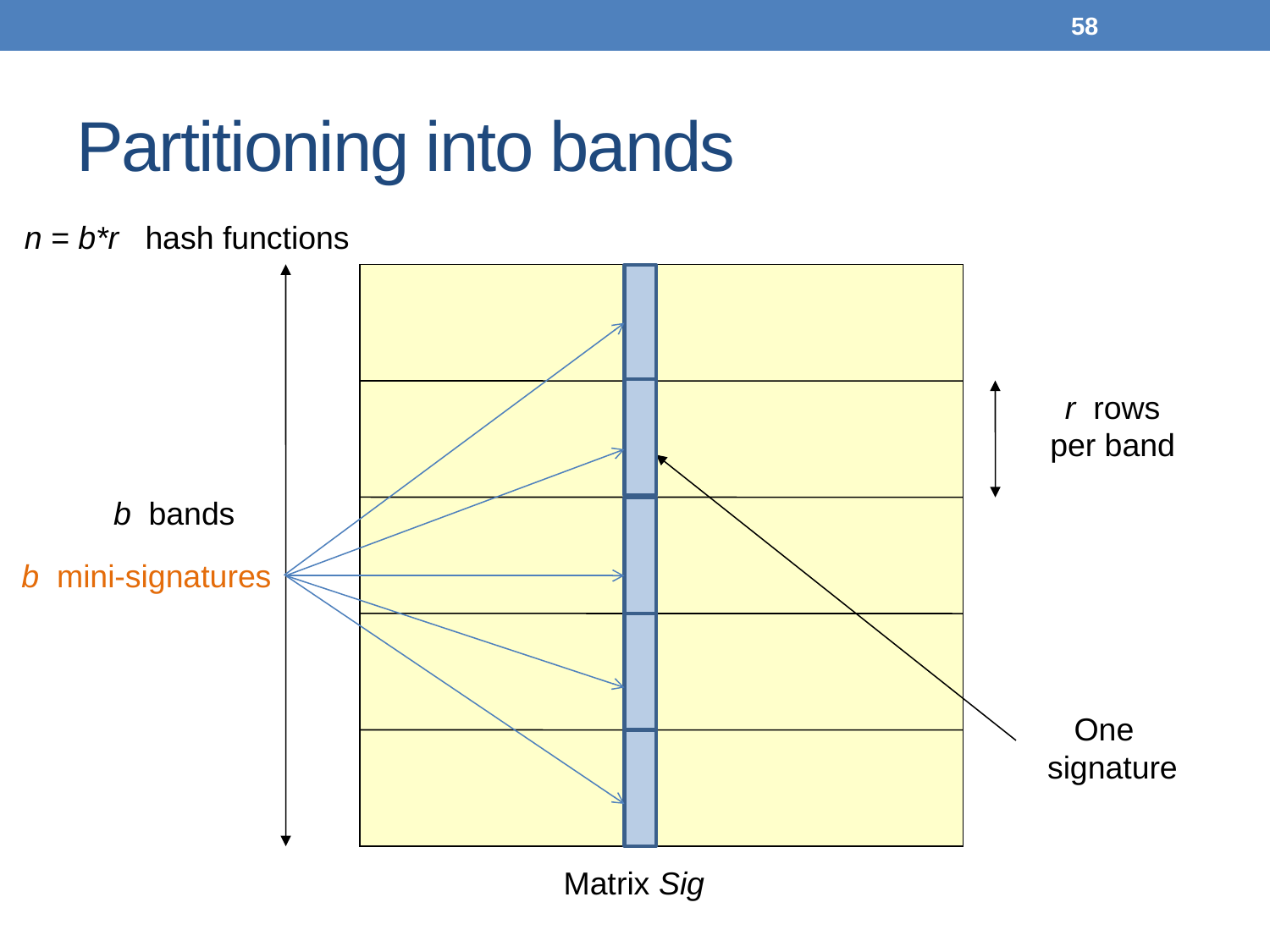

58
# Partitioning into bands
n = b*r   hash functions

r  rows
per band

b  bands

b  mini-signatures

   One
signature

Matrix Sig